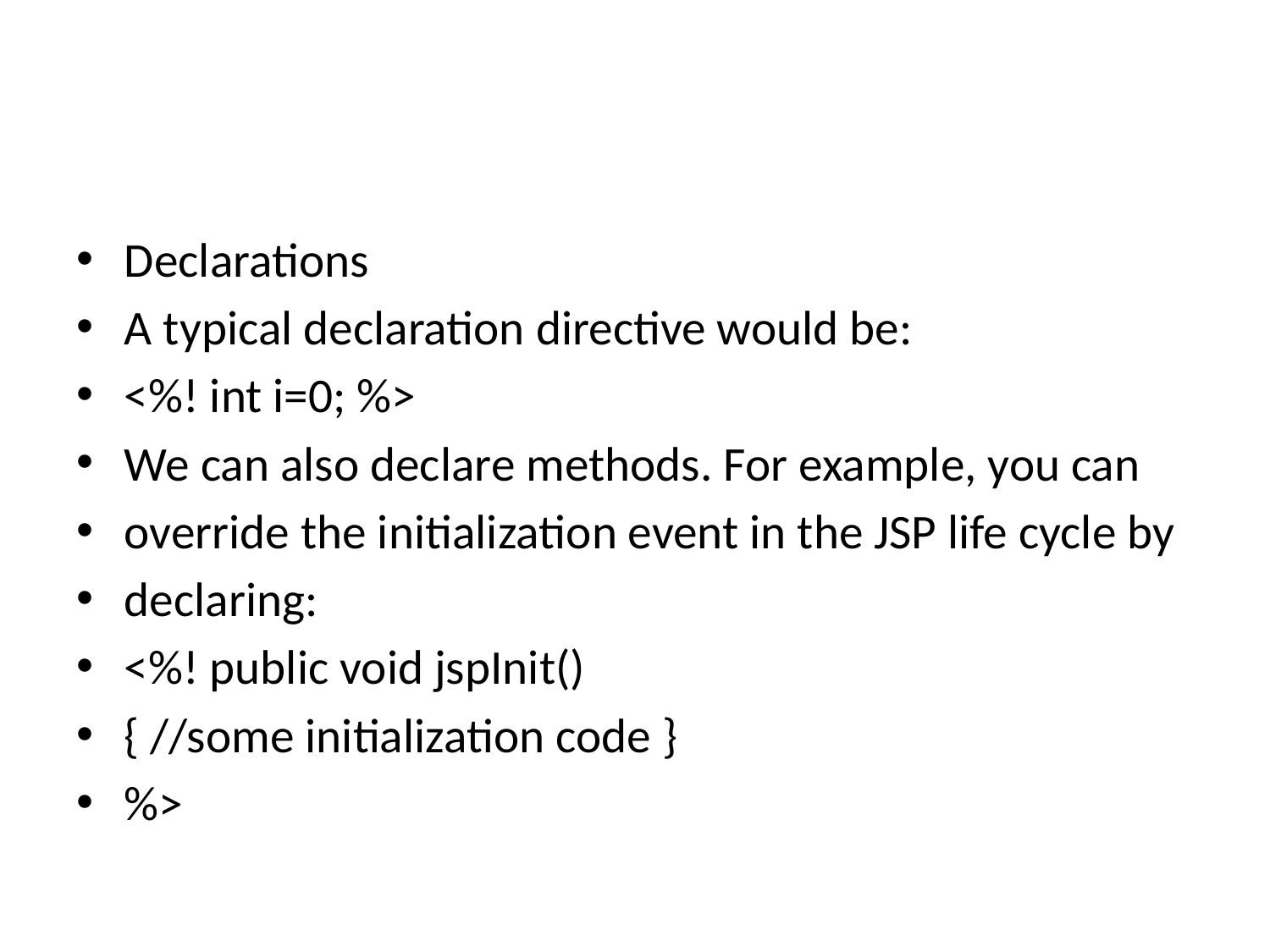

#
Declarations
A typical declaration directive would be:
<%! int i=0; %>
We can also declare methods. For example, you can
override the initialization event in the JSP life cycle by
declaring:
<%! public void jspInit()
{ //some initialization code }
%>